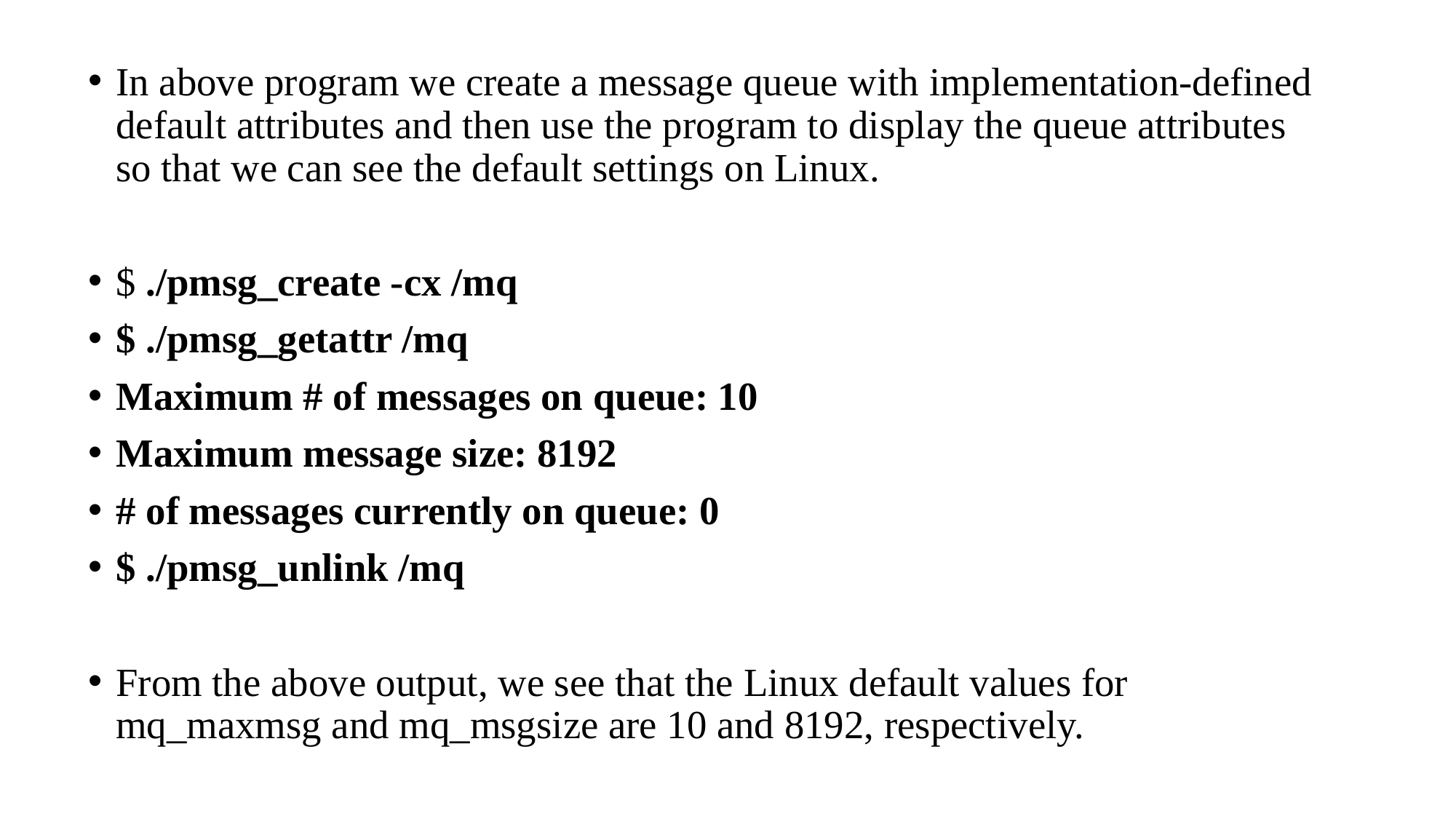

In above program we create a message queue with implementation-defined default attributes and then use the program to display the queue attributes so that we can see the default settings on Linux.

$ ./pmsg_create -cx /mq
$ ./pmsg_getattr /mq
Maximum # of messages on queue: 10
Maximum message size: 8192
# of messages currently on queue: 0
$ ./pmsg_unlink /mq

From the above output, we see that the Linux default values for mq_maxmsg and mq_msgsize are 10 and 8192, respectively.